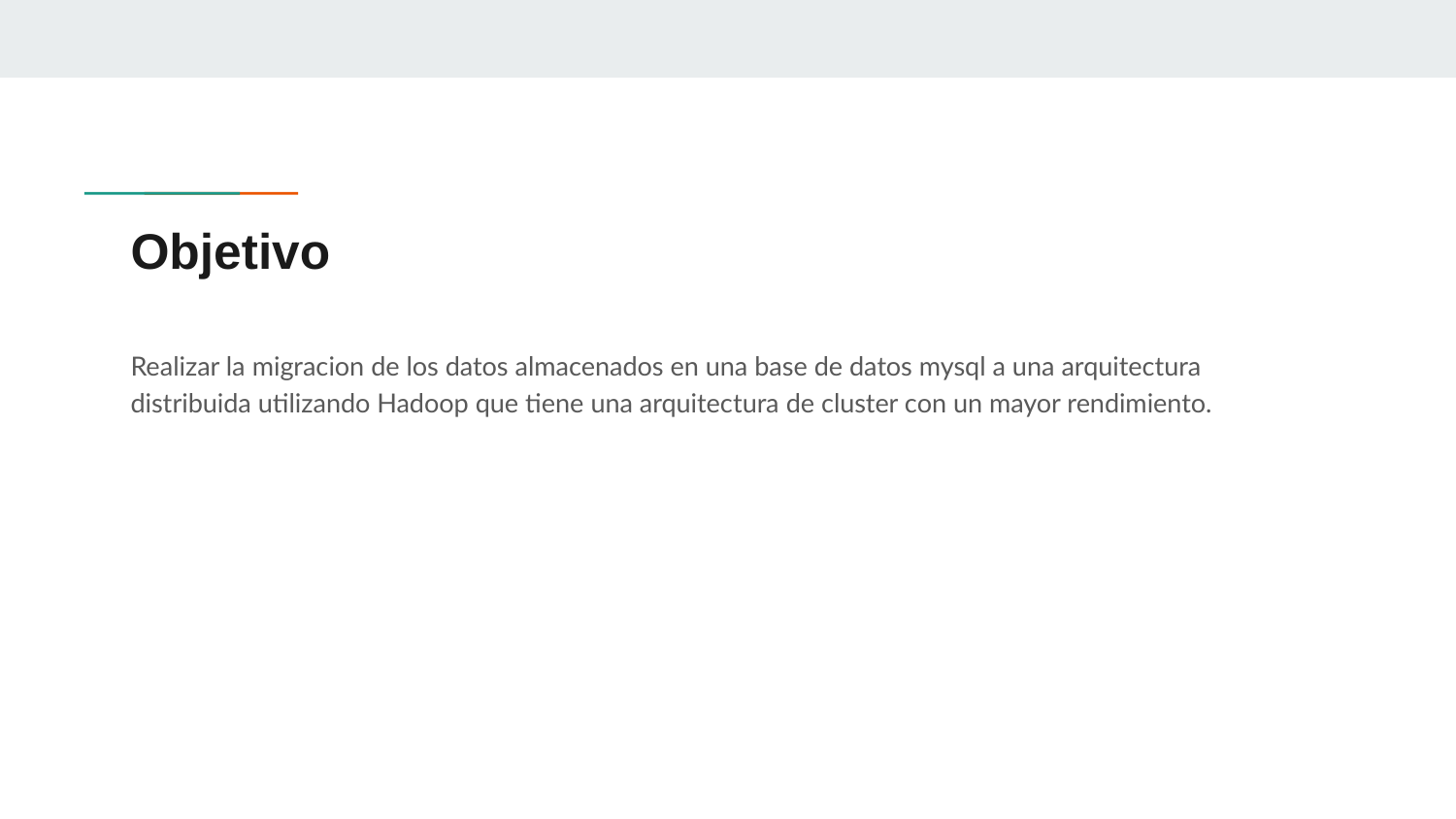

# Objetivo
Realizar la migracion de los datos almacenados en una base de datos mysql a una arquitectura distribuida utilizando Hadoop que tiene una arquitectura de cluster con un mayor rendimiento.